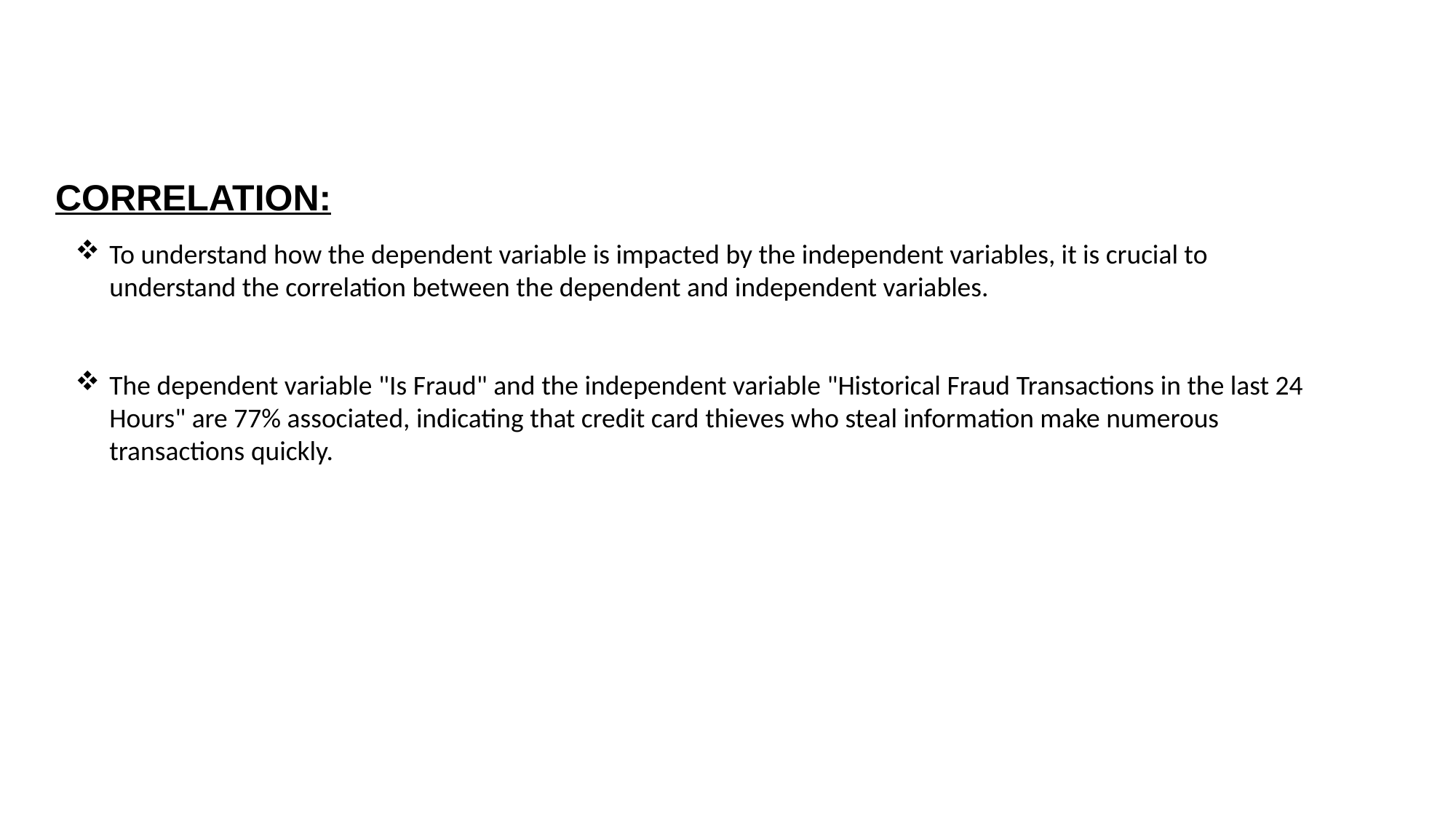

CORRELATION:
To understand how the dependent variable is impacted by the independent variables, it is crucial to understand the correlation between the dependent and independent variables.

The dependent variable "Is Fraud" and the independent variable "Historical Fraud Transactions in the last 24 Hours" are 77% associated, indicating that credit card thieves who steal information make numerous transactions quickly.